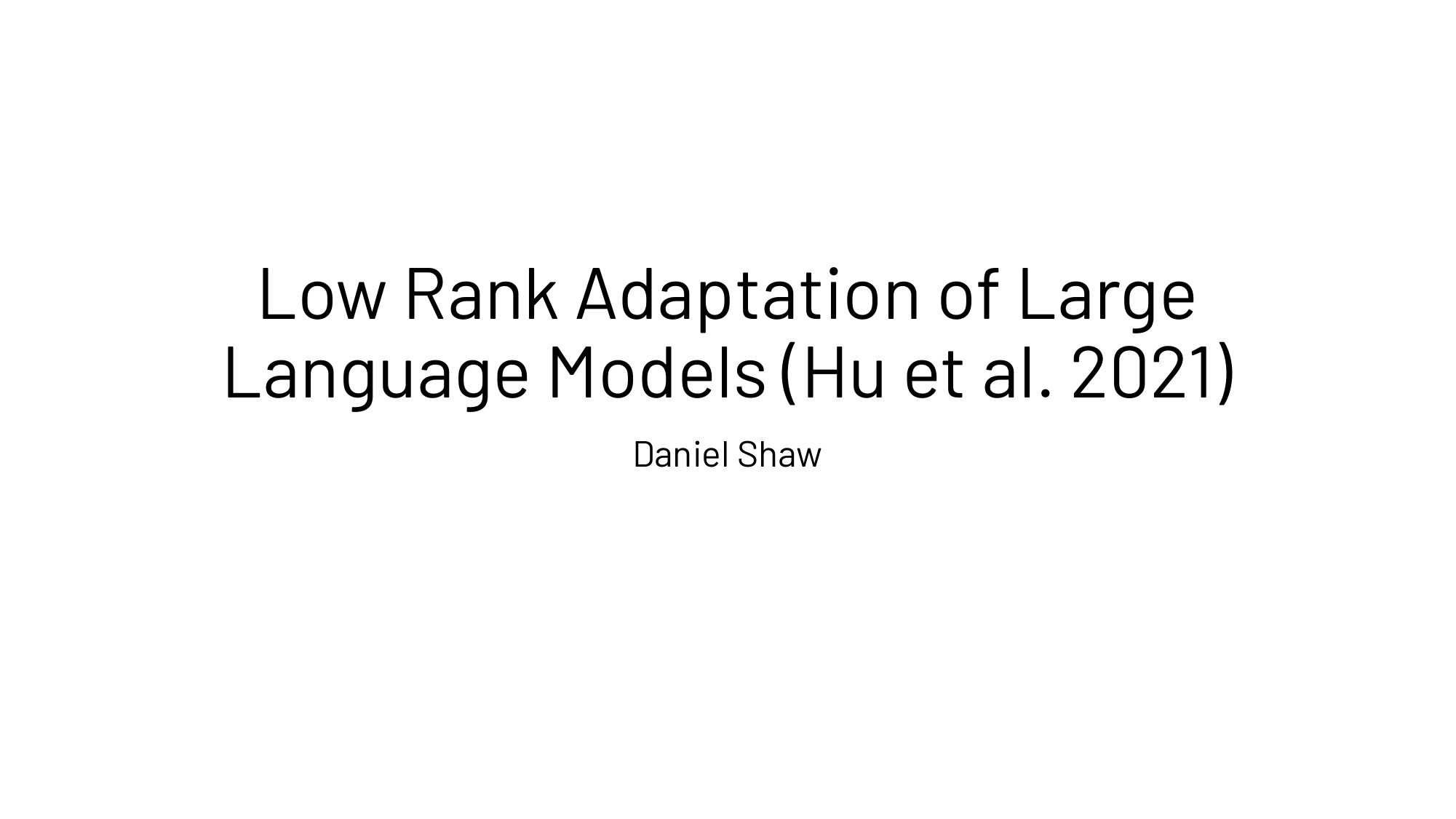

# Low Rank Adaptation of Large Language Models (Hu et al. 2021)
Daniel Shaw